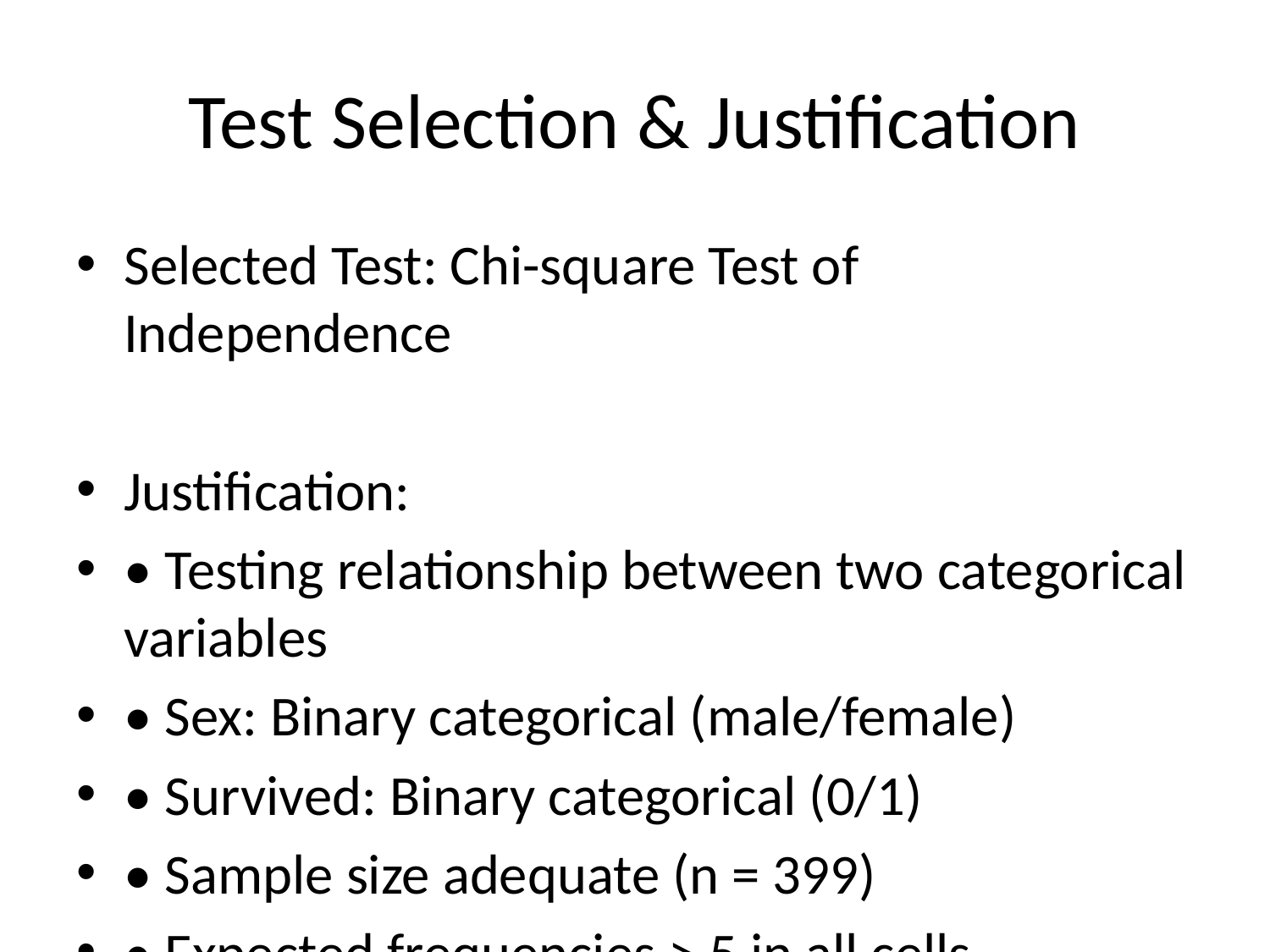

# Test Selection & Justification
Selected Test: Chi-square Test of Independence

Justification:
• Testing relationship between two categorical variables
• Sex: Binary categorical (male/female)
• Survived: Binary categorical (0/1)
• Sample size adequate (n = 399)
• Expected frequencies > 5 in all cells

Alternative: Could use two-proportion z-test